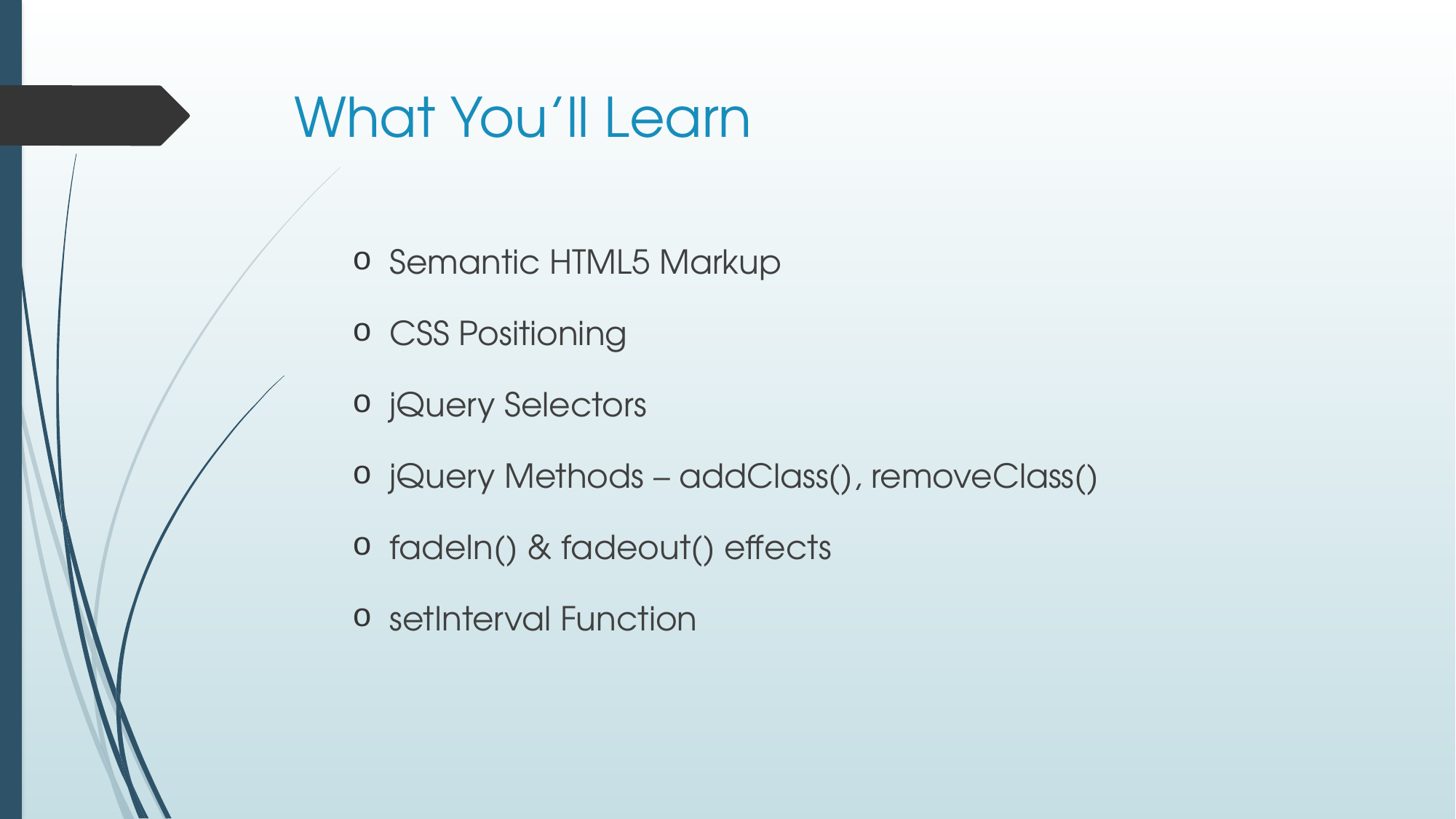

# What You’ll Learn

Semantic HTML5 Markup
CSS Positioning
jQuery Selectors
jQuery Methods – addClass(), removeClass()
fadeIn() & fadeout() effects
setInterval Function